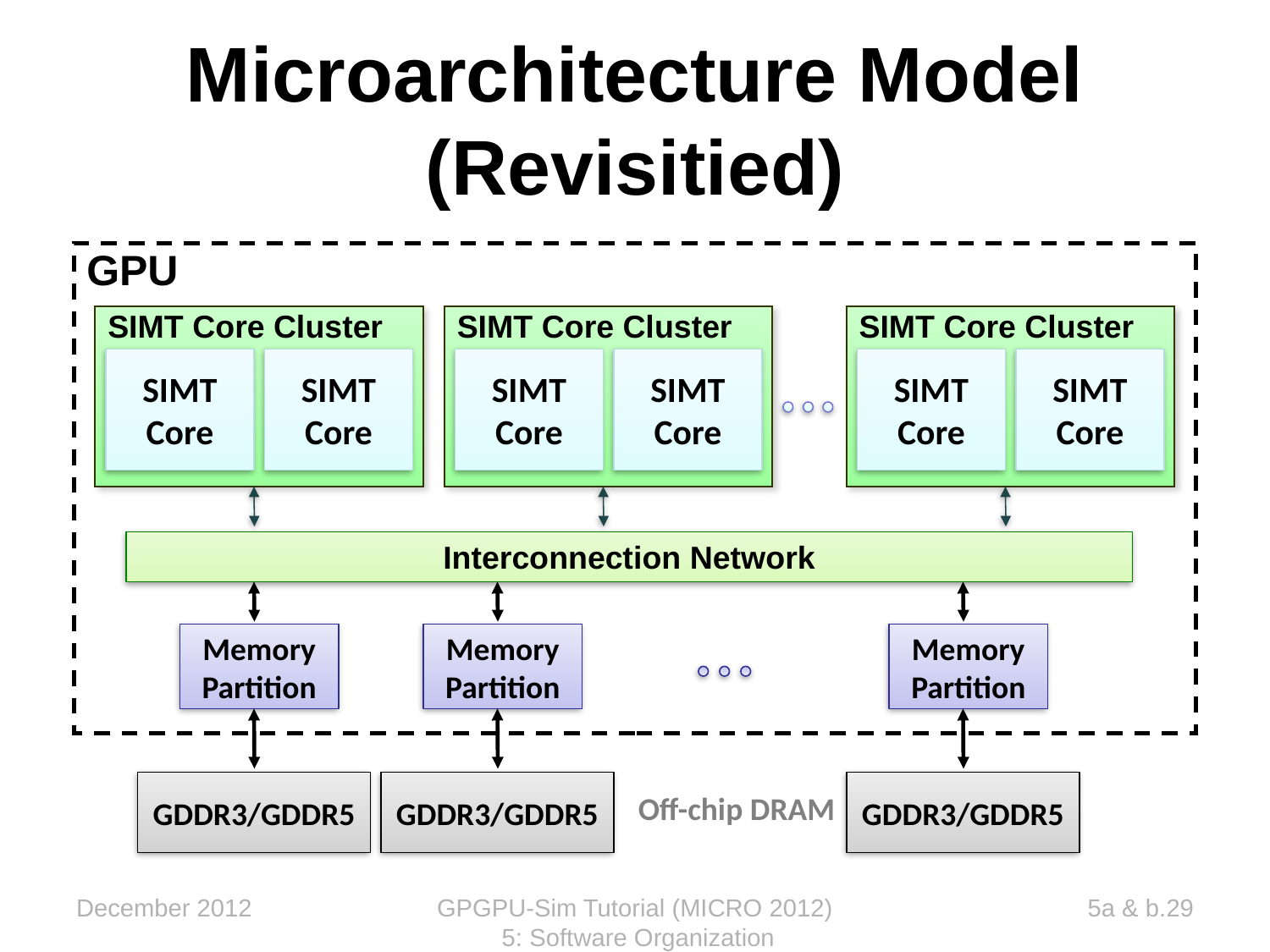

# Microarchitecture Model (Revisitied)
GPU
SIMT Core Cluster
SIMT
Core
SIMT
Core

SIMT Core Cluster
SIMT
Core
SIMT
Core

SIMT Core Cluster
SIMT
Core
SIMT
Core

Interconnection Network

Memory
Partition

GDDR3/GDDR5

Memory
Partition

GDDR3/GDDR5

Memory
Partition

GDDR3/GDDR5

Off-chip DRAM
December 2012
GPGPU-Sim Tutorial (MICRO 2012)  5: Software Organization
5a & b.29